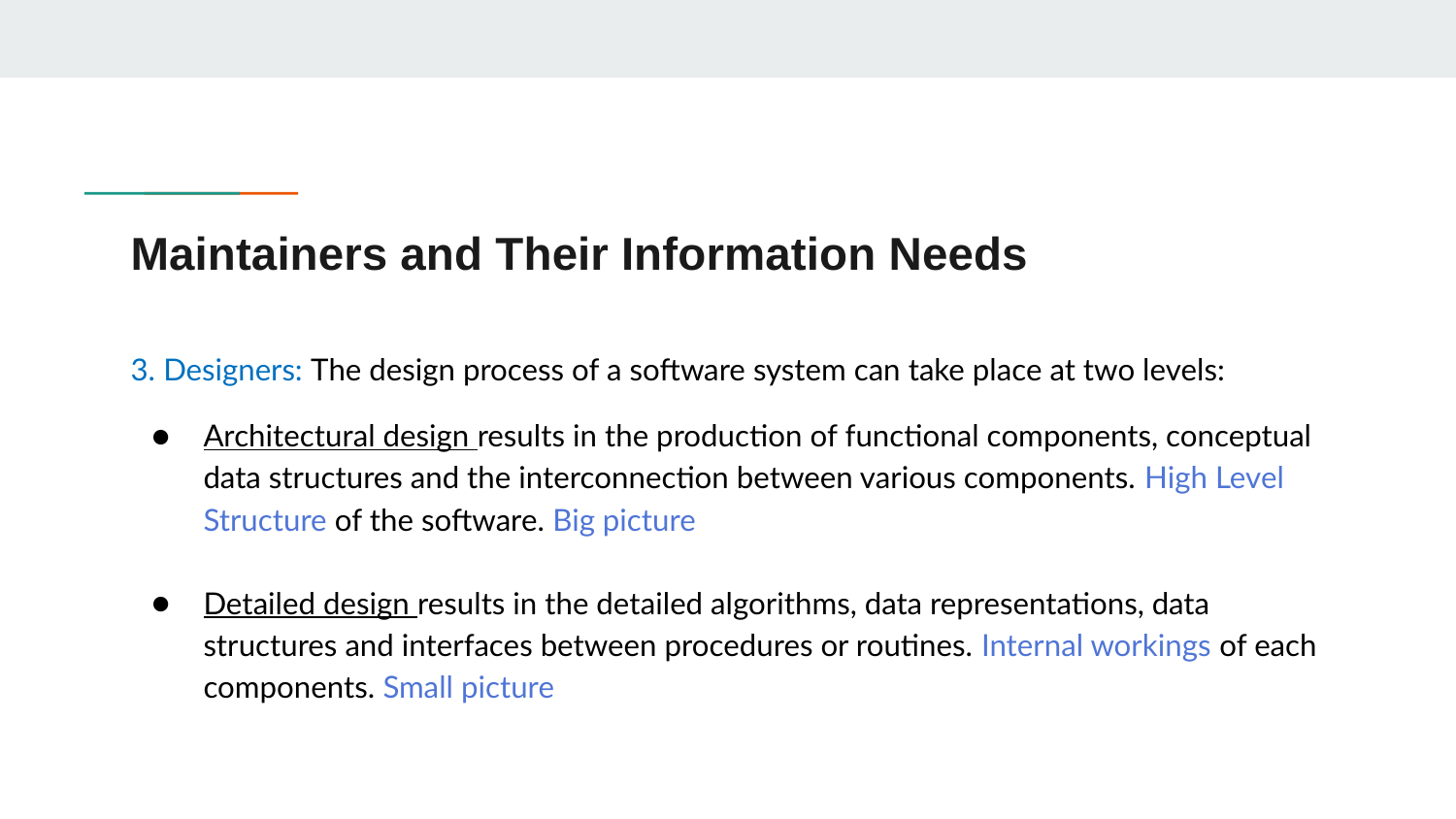

# Maintainers and Their Information Needs
3. Designers: The design process of a software system can take place at two levels:
Architectural design results in the production of functional components, conceptual data structures and the interconnection between various components. High Level Structure of the software. Big picture
Detailed design results in the detailed algorithms, data representations, data structures and interfaces between procedures or routines. Internal workings of each components. Small picture